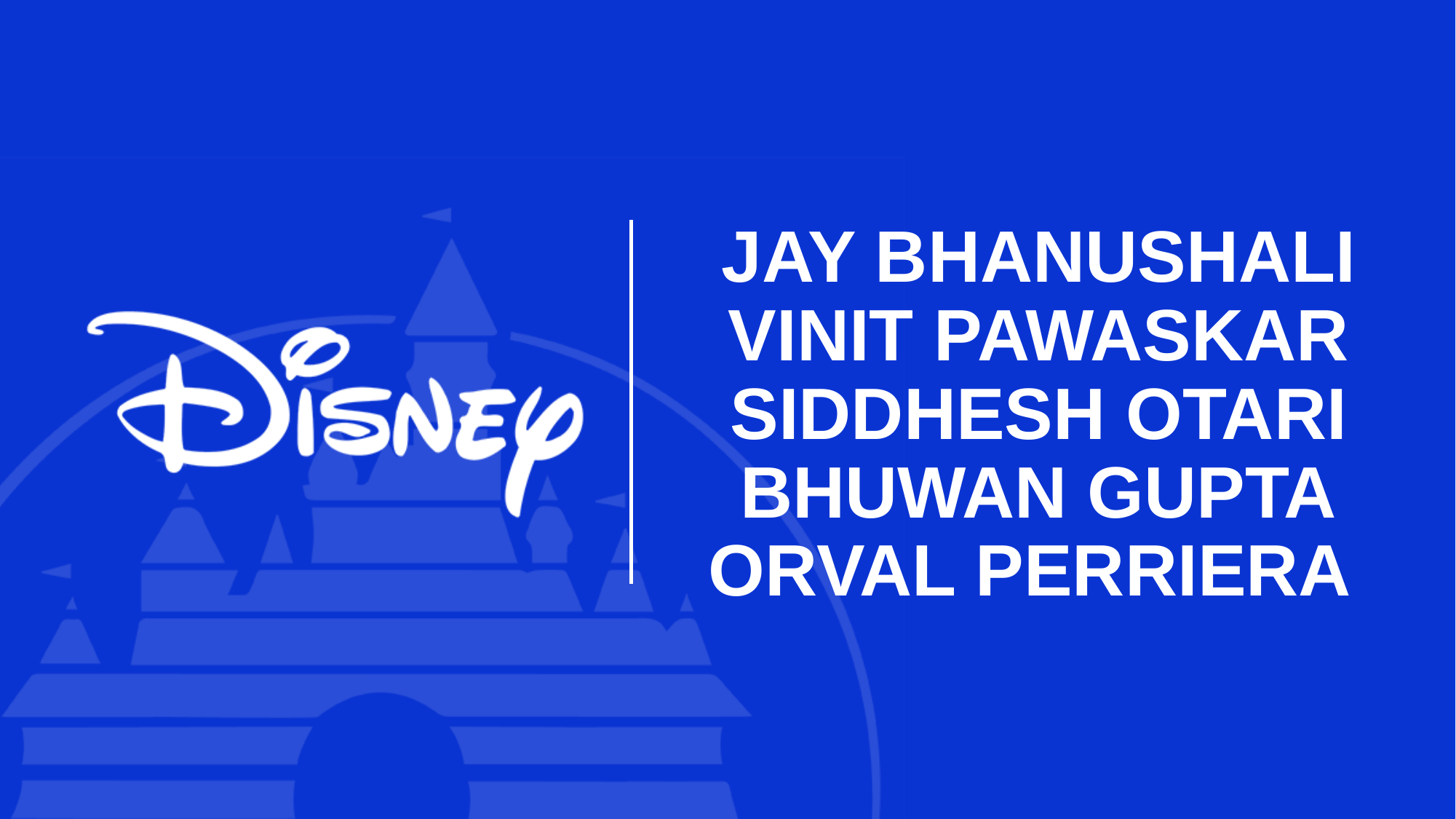

# JAY BHANUSHALI VINIT PAWASKAR SIDDHESH OTARI BHUWAN GUPTA ORVAL PERRIERA